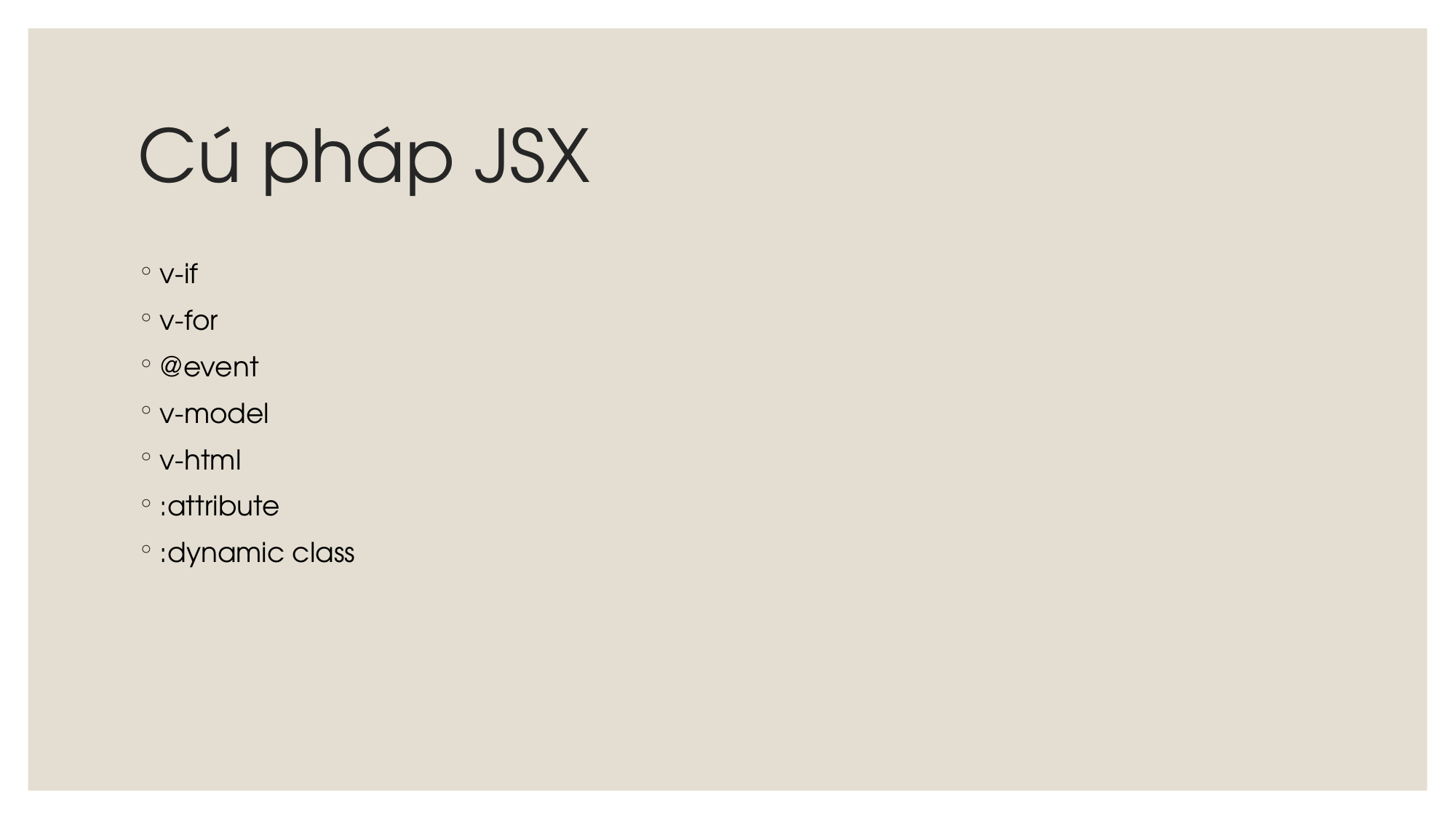

# Cú pháp JSX
v-if
v-for
@event
v-model
v-html
:attribute
:dynamic class